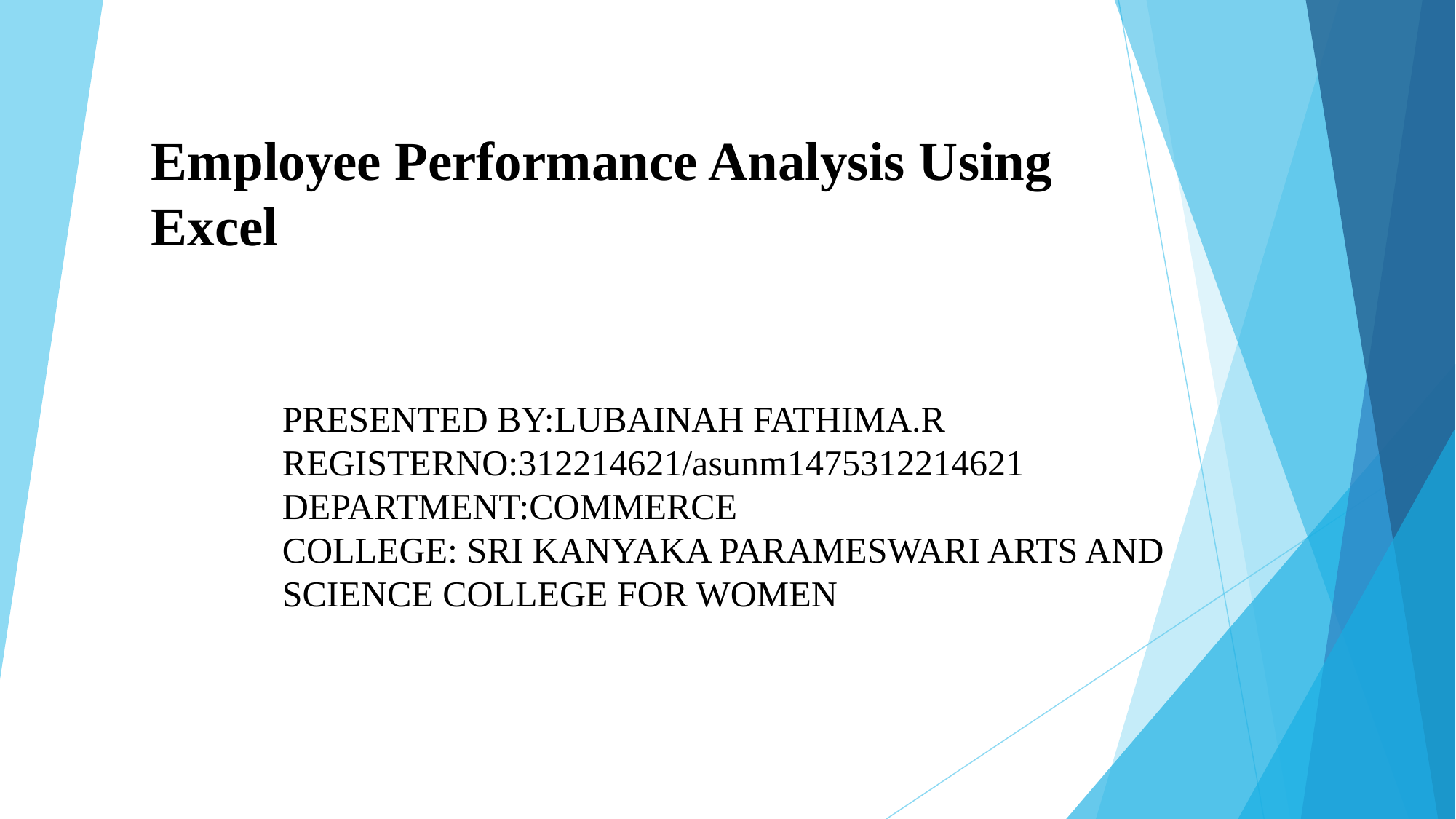

# Employee Performance Analysis Using Excel
PRESENTED BY:LUBAINAH FATHIMA.R
REGISTERNO:312214621/asunm1475312214621
DEPARTMENT:COMMERCE
COLLEGE: SRI KANYAKA PARAMESWARI ARTS AND SCIENCE COLLEGE FOR WOMEN